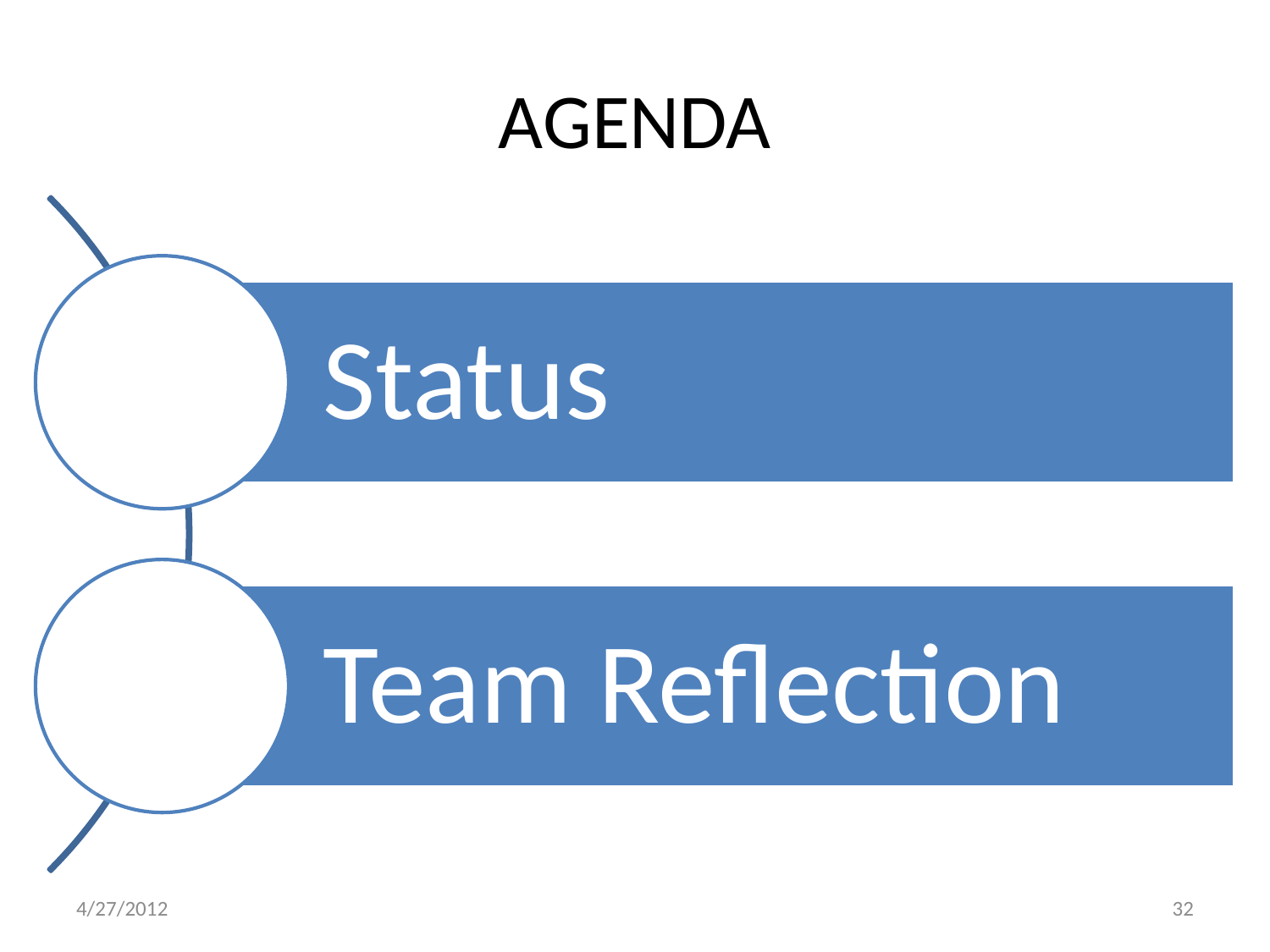

# AGENDA
Status
Team Reflection
4/27/2012
32